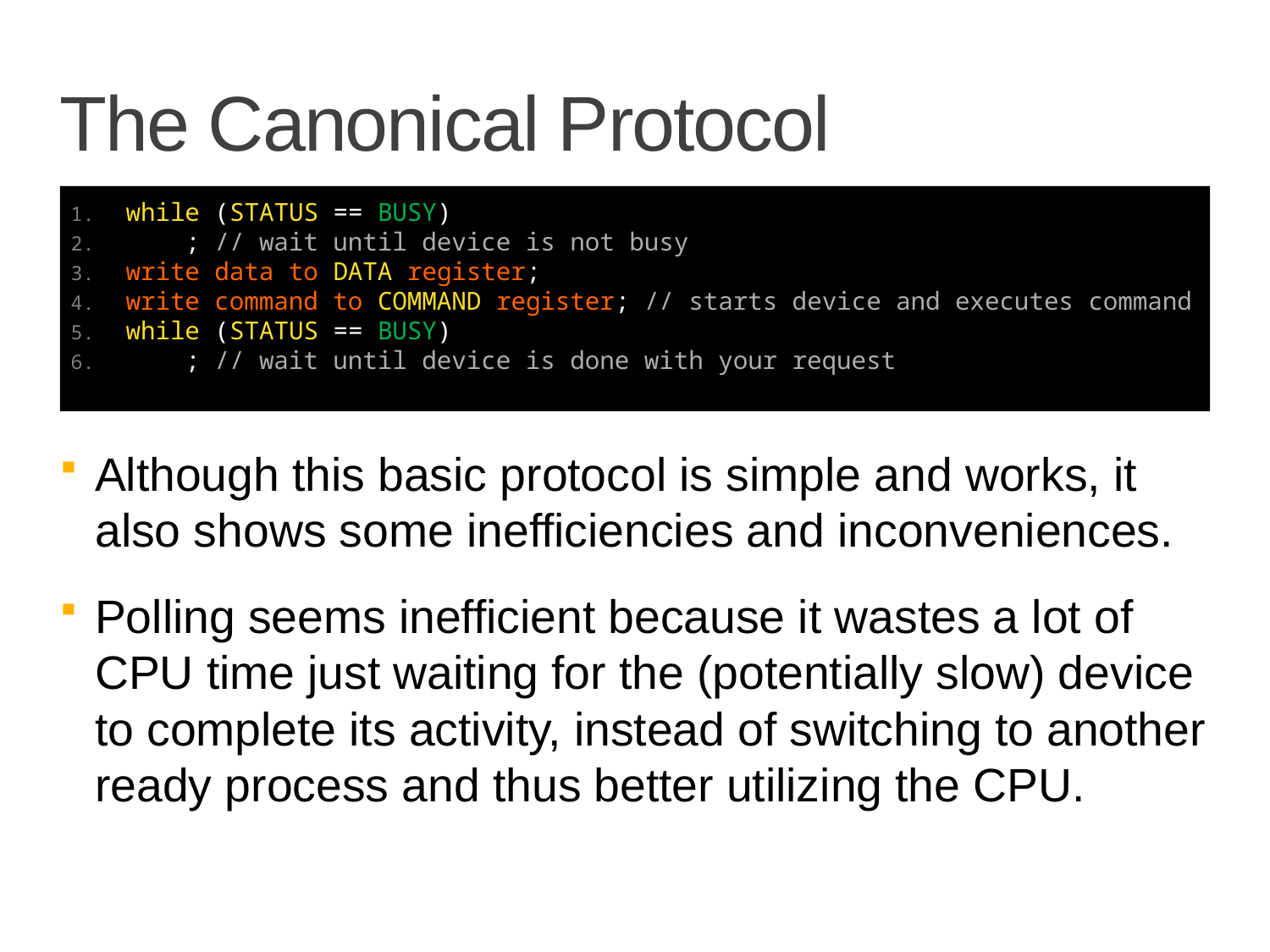

# The Canonical Protocol
while (STATUS == BUSY)
    ; // wait until device is not busy
write data to DATA register;
write command to COMMAND register; // starts device and executes command
while (STATUS == BUSY)
    ; // wait until device is done with your request
Although this basic protocol is simple and works, it also shows some inefficiencies and inconveniences.
Polling seems inefficient because it wastes a lot of CPU time just waiting for the (potentially slow) device to complete its activity, instead of switching to another ready process and thus better utilizing the CPU.